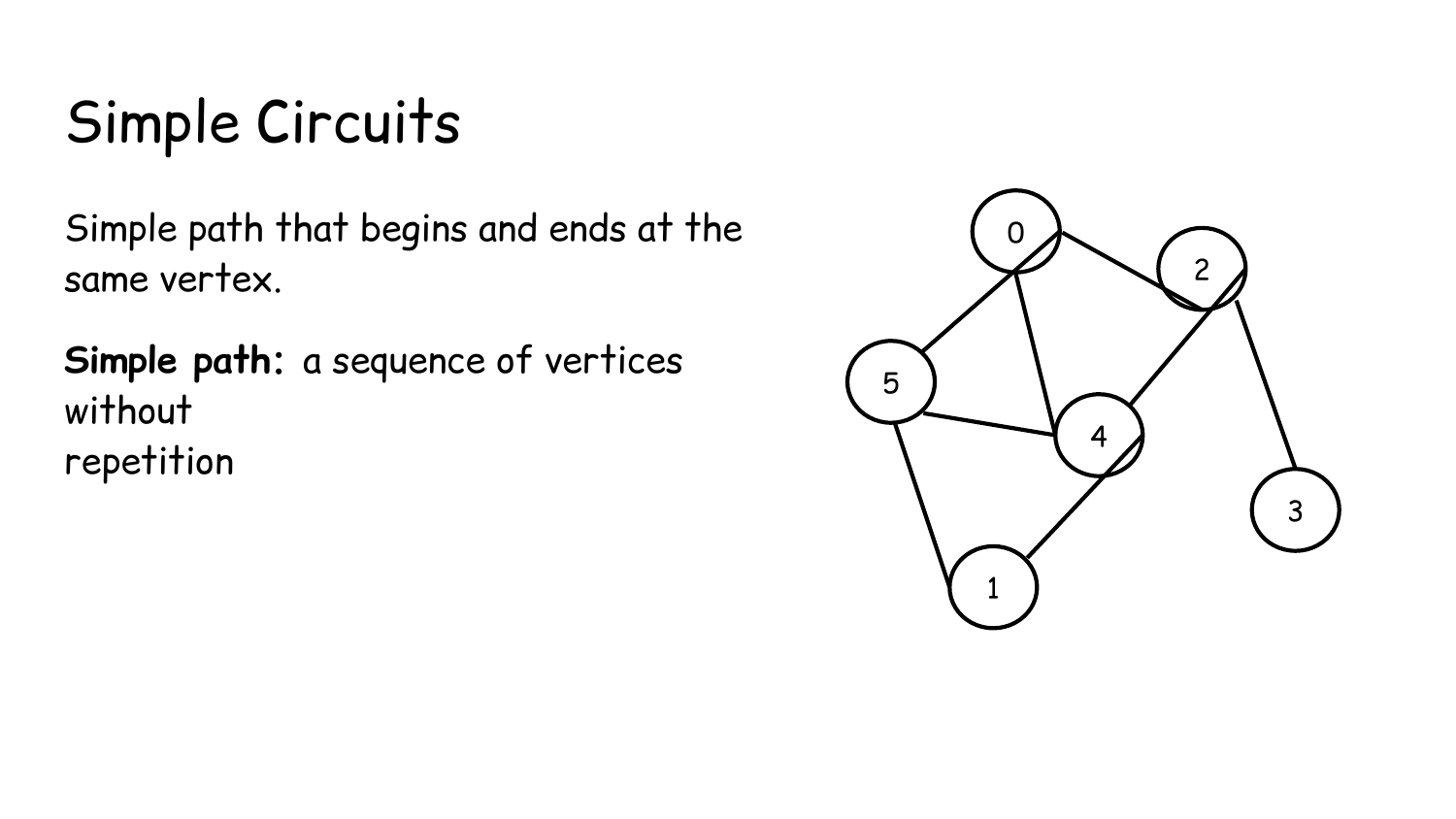

# Simple Circuits
Simple path that begins and ends at the
same vertex.
Simple path: a sequence of vertices without
repetition
0
2
5
4
3
1